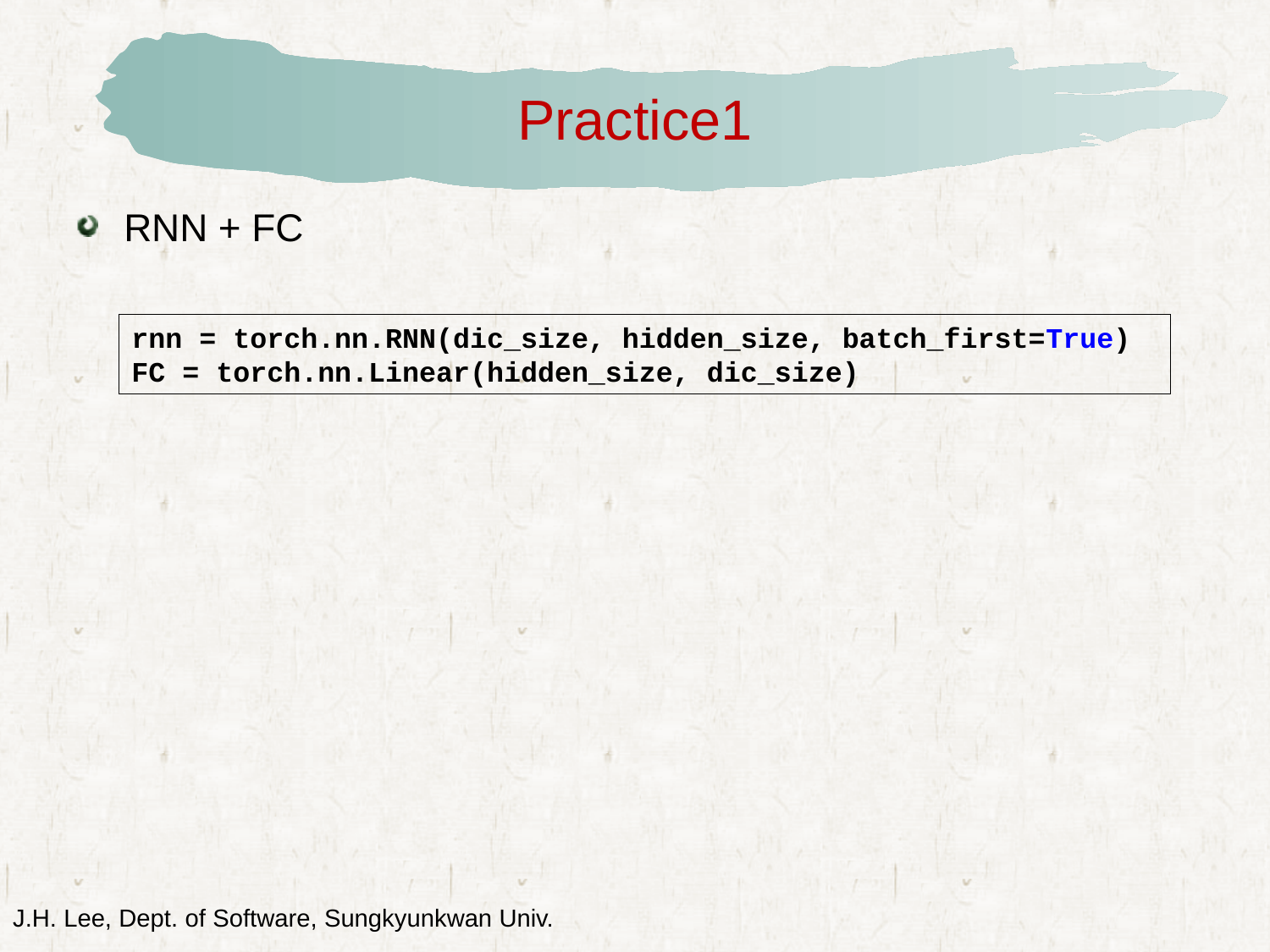

# Practice1
RNN + FC

rnn = torch.nn.RNN(dic_size, hidden_size, batch_first=True)
FC = torch.nn.Linear(hidden_size, dic_size)
J.H. Lee, Dept. of Software, Sungkyunkwan Univ.